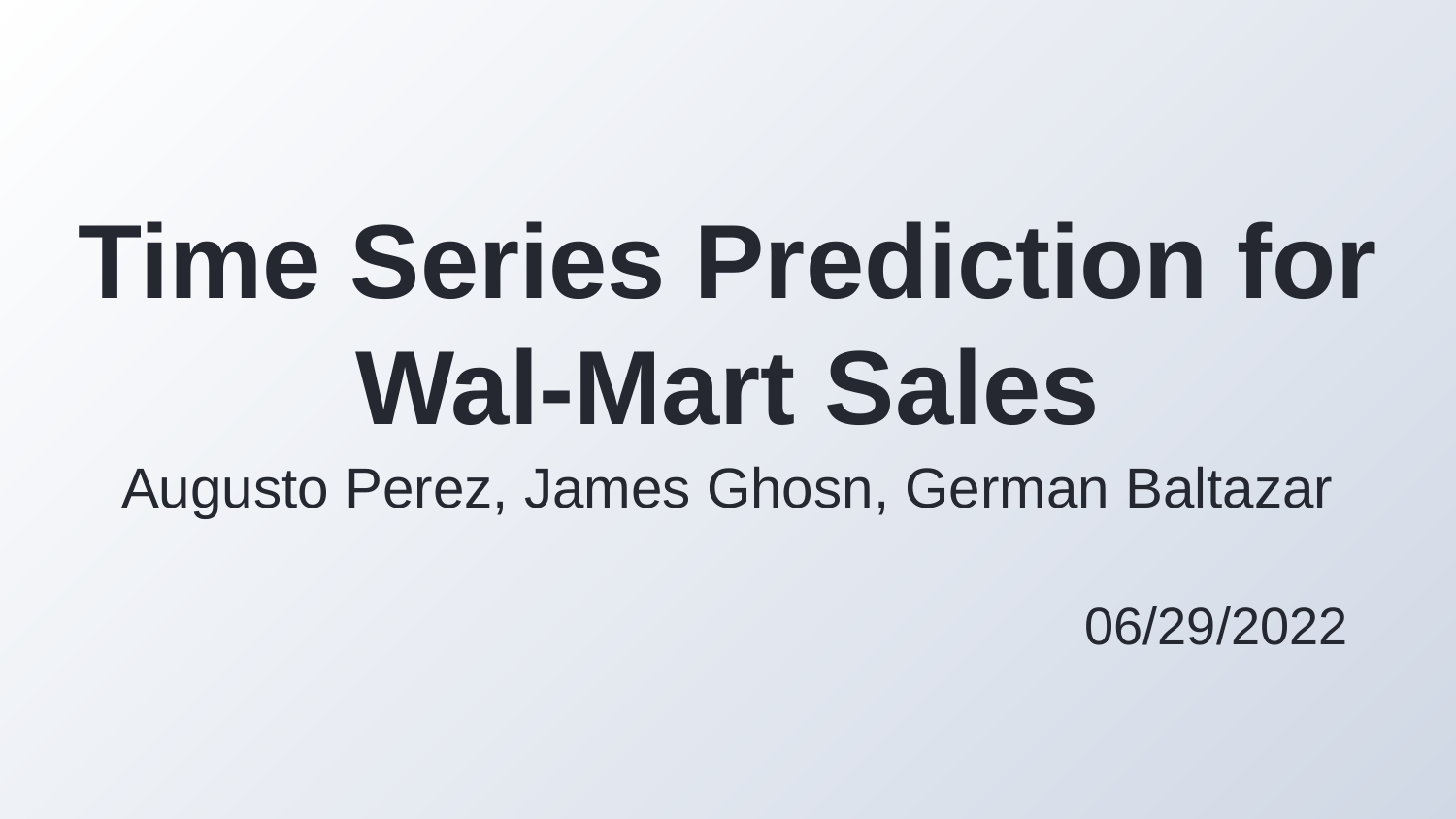

# Time Series Prediction for Wal-Mart Sales
Augusto Perez, James Ghosn, German Baltazar
06/29/2022